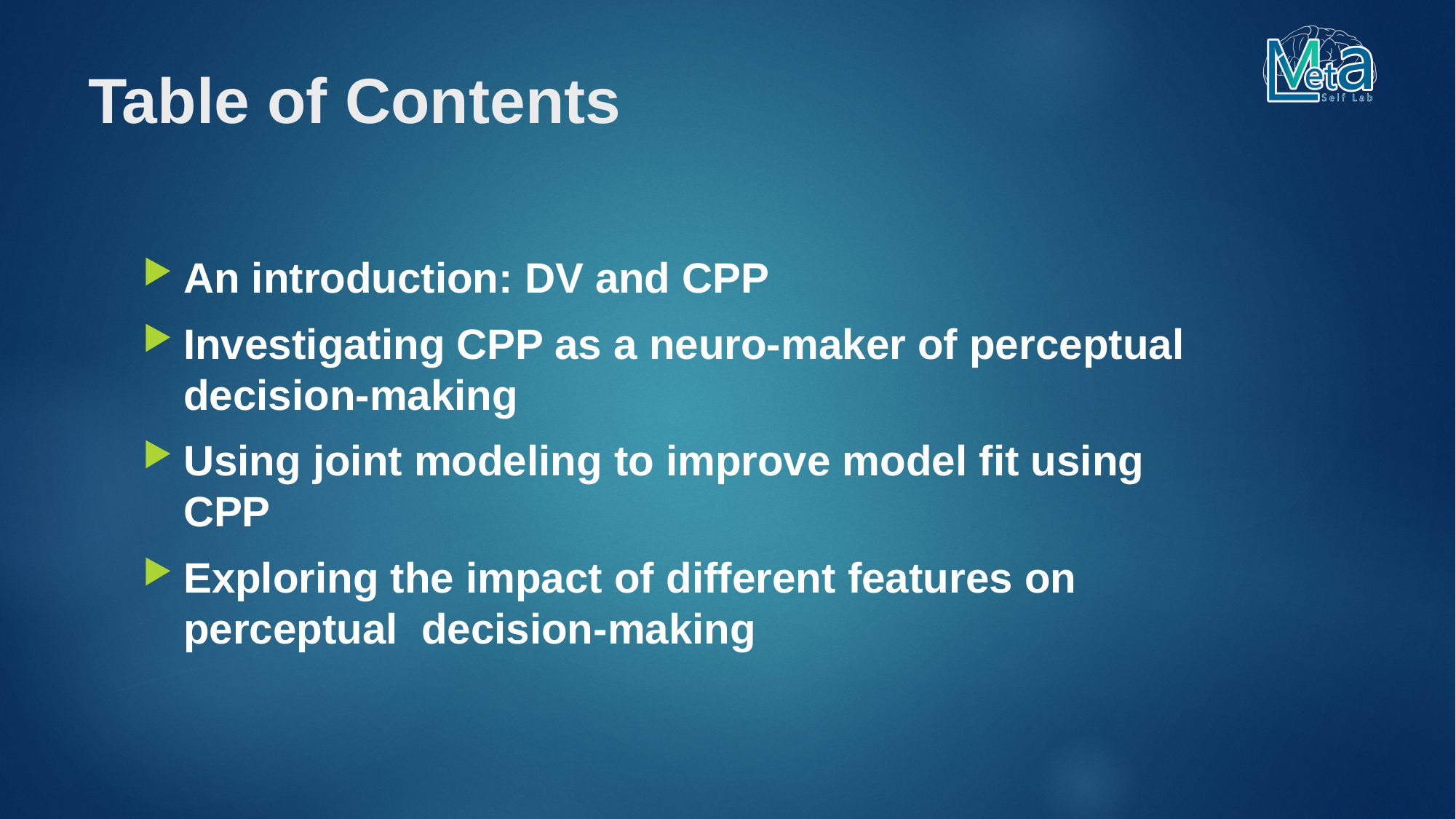

# Table of Contents
An introduction: DV and CPP
Investigating CPP as a neuro-maker of perceptual decision-making
Using joint modeling to improve model fit using CPP
Exploring the impact of different features on perceptual  decision-making